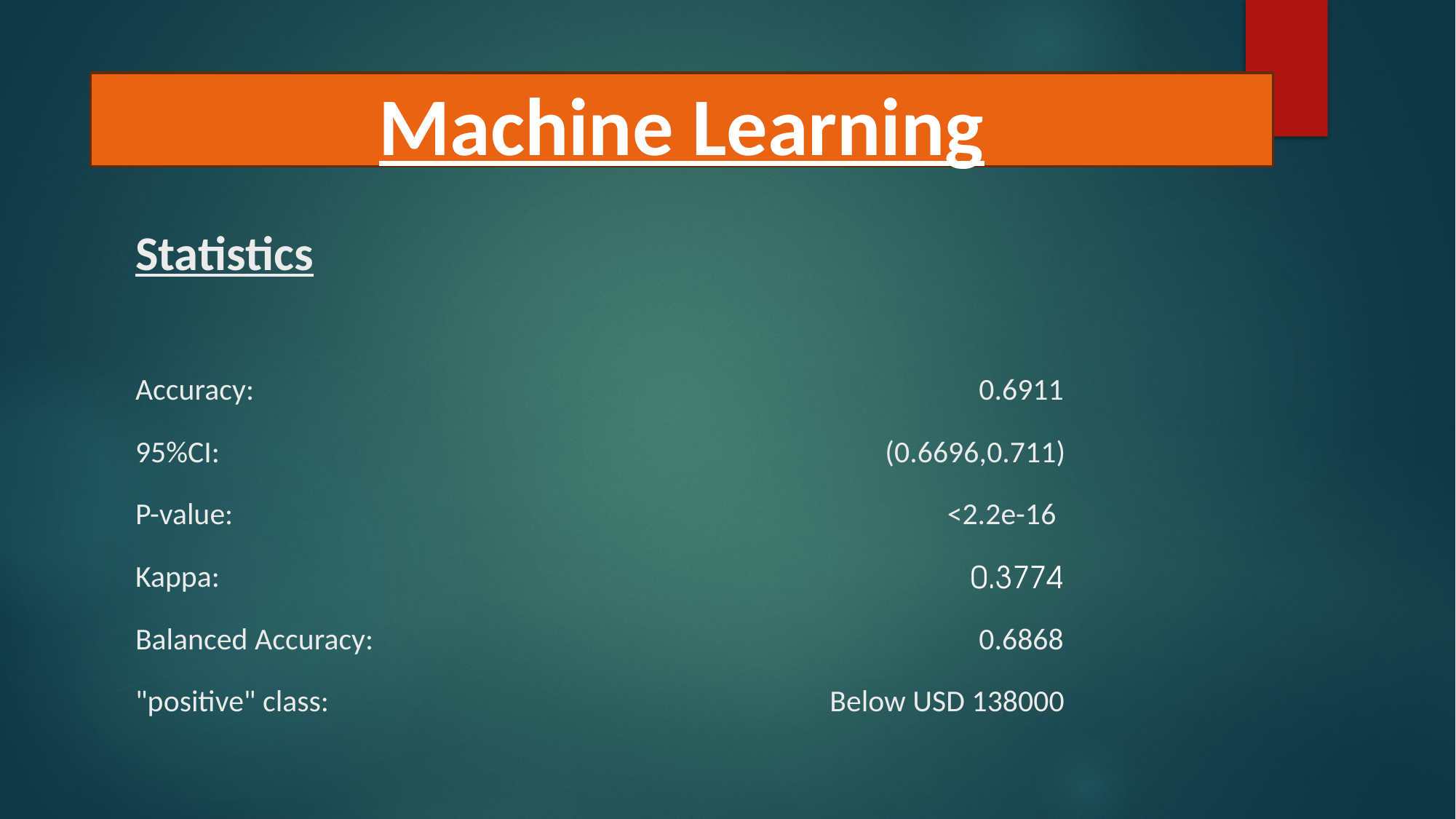

Machine Learning
| Statistics |  |  |
| --- | --- | --- |
|  |  |  |
| Accuracy: | 0.6911 |  |
| 95%CI: | (0.6696,0.711) |  |
| P-value: | <2.2e-16 |  |
| Kappa: | 0.3774 |  |
| Balanced Accuracy: | 0.6868 |  |
| "positive" class: | Below USD 138000 |  |